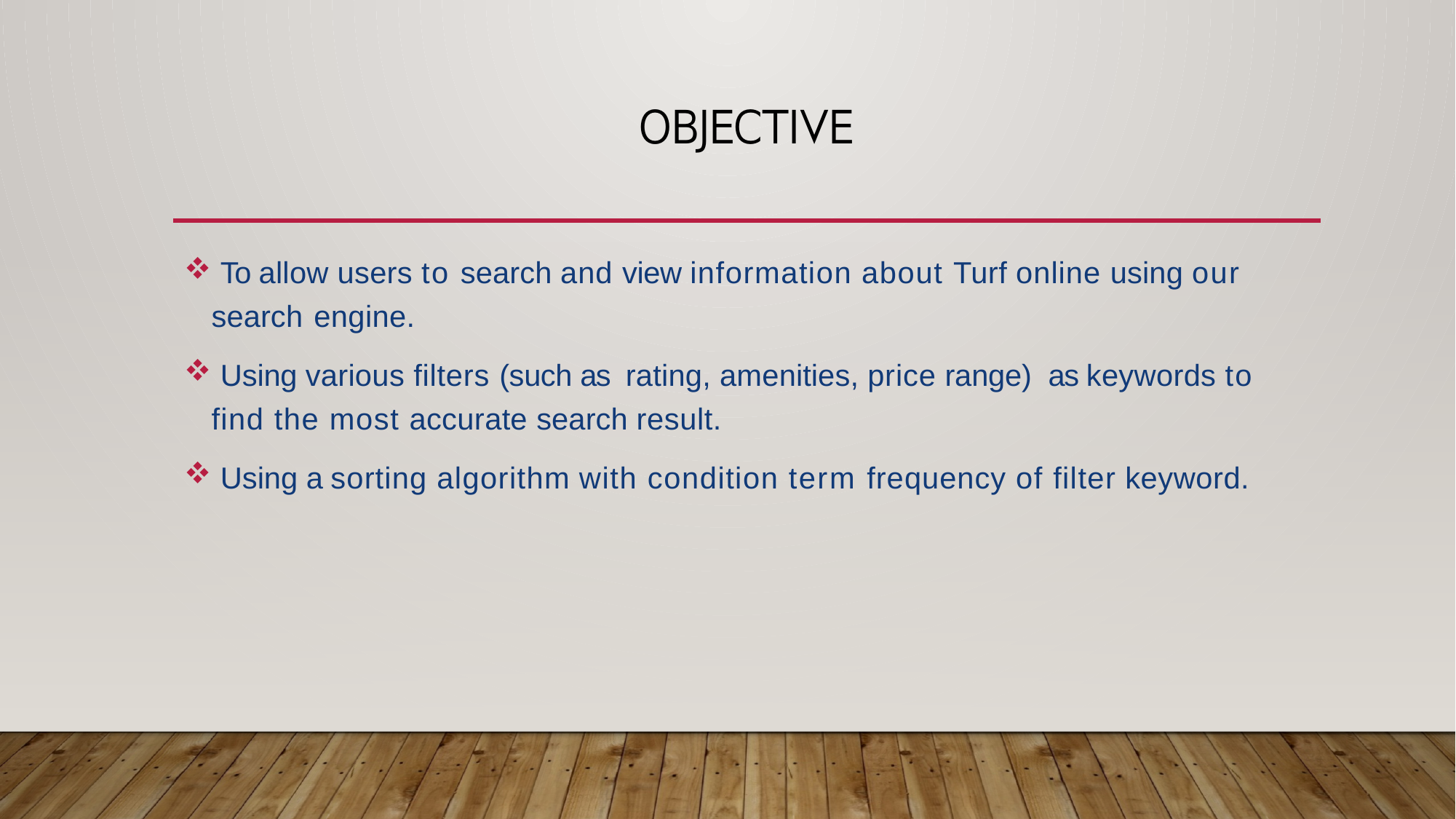

# Objective
 To allow users to search and view information about Turf online using our search  engine.
 Using various filters (such as  rating, amenities, price range)  as keywords to find the most accurate search result.
 Using a sorting algorithm with condition term frequency of filter keyword.